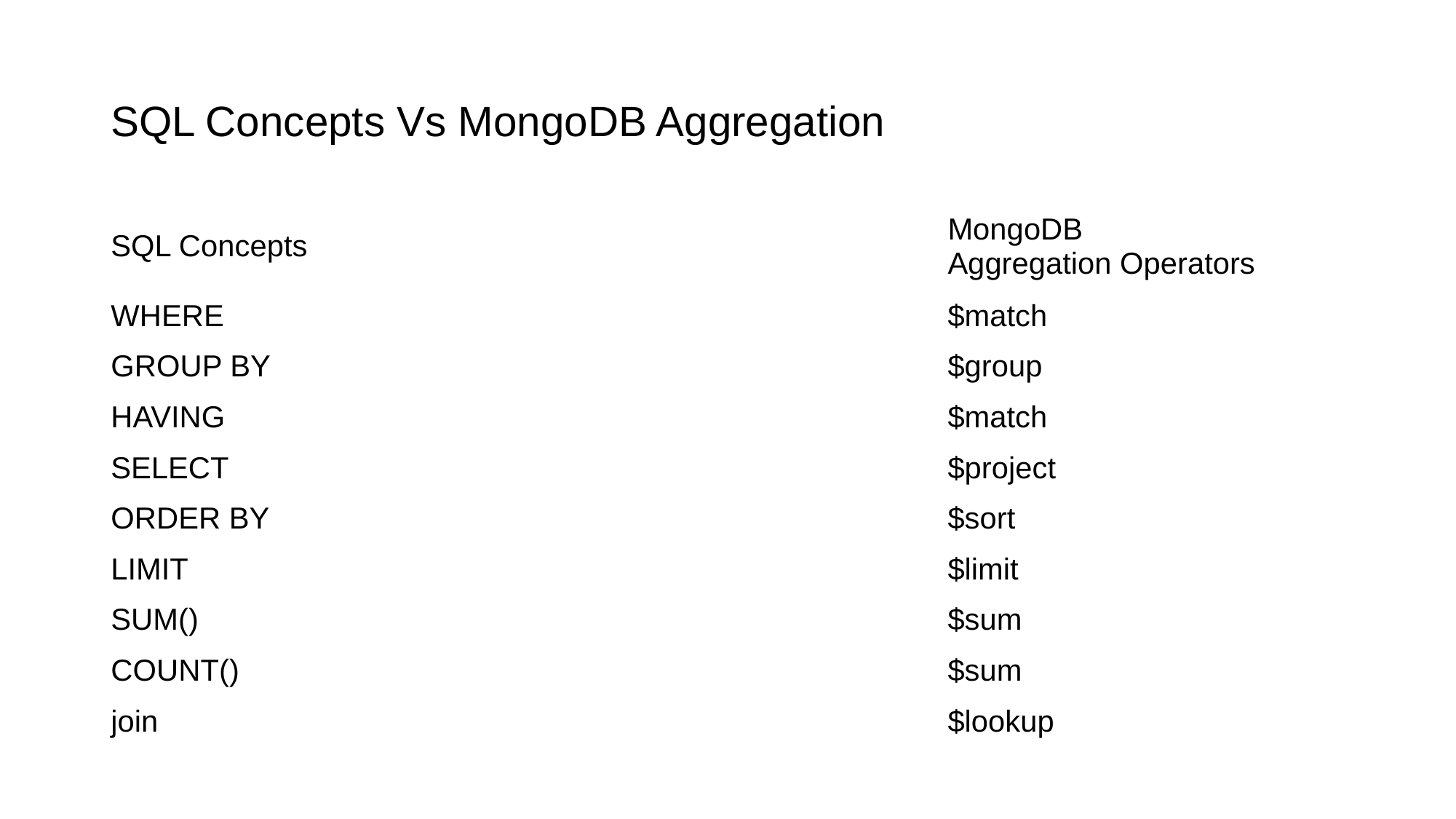

# SQL Concepts Vs MongoDB Aggregation
| SQL Concepts |  | MongoDB Aggregation Operators |
| --- | --- | --- |
| WHERE |  | $match |
| GROUP BY |  | $group |
| HAVING |  | $match |
| SELECT |  | $project |
| ORDER BY |  | $sort |
| LIMIT |  | $limit |
| SUM() |  | $sum |
| COUNT() |  | $sum |
| join |  | $lookup |